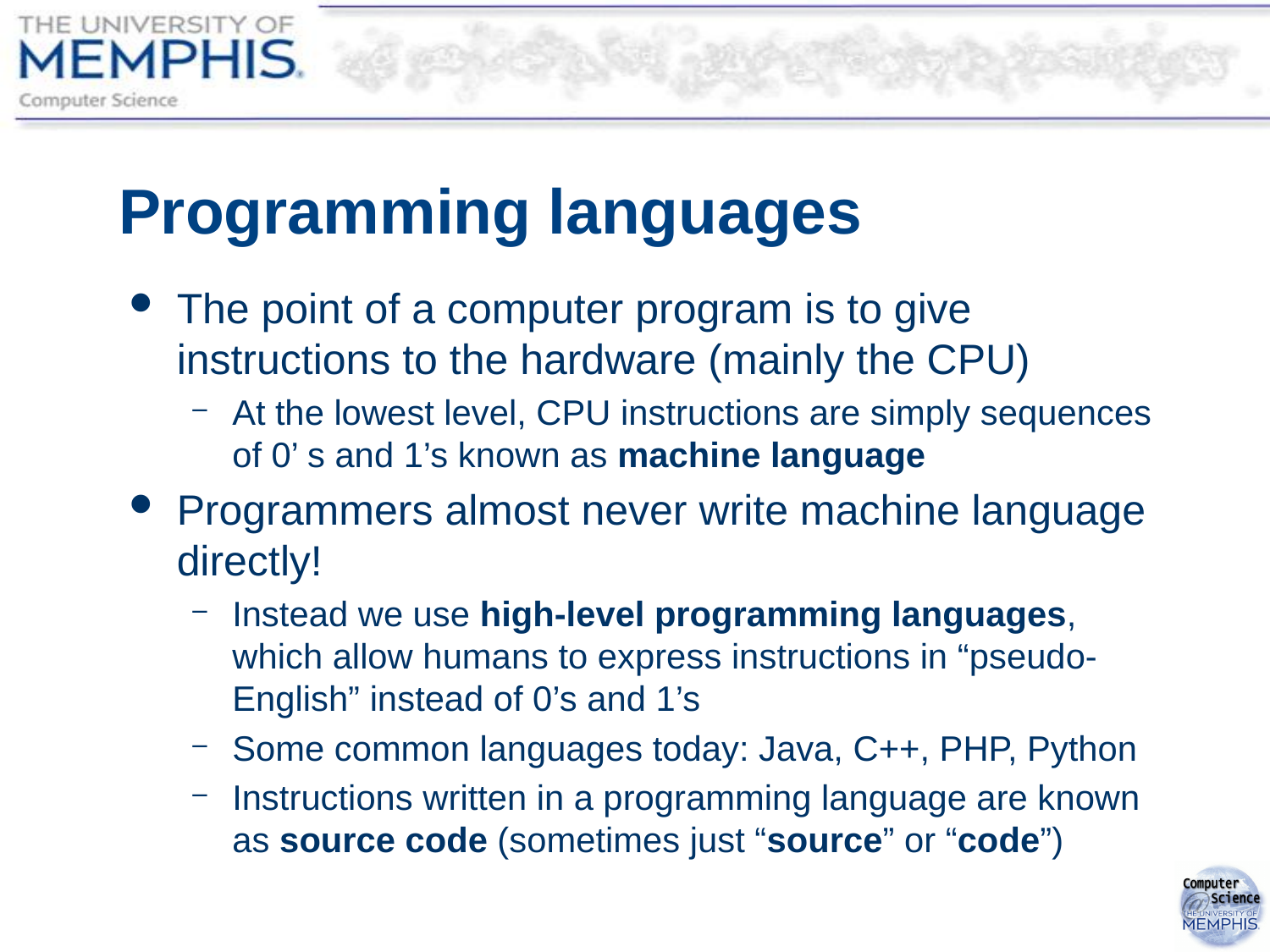

# Programming languages
The point of a computer program is to give instructions to the hardware (mainly the CPU)
At the lowest level, CPU instructions are simply sequences of 0’ s and 1’s known as machine language
Programmers almost never write machine language directly!
Instead we use high-level programming languages, which allow humans to express instructions in “pseudo-English” instead of 0’s and 1’s
Some common languages today: Java, C++, PHP, Python
Instructions written in a programming language are known as source code (sometimes just “source” or “code”)